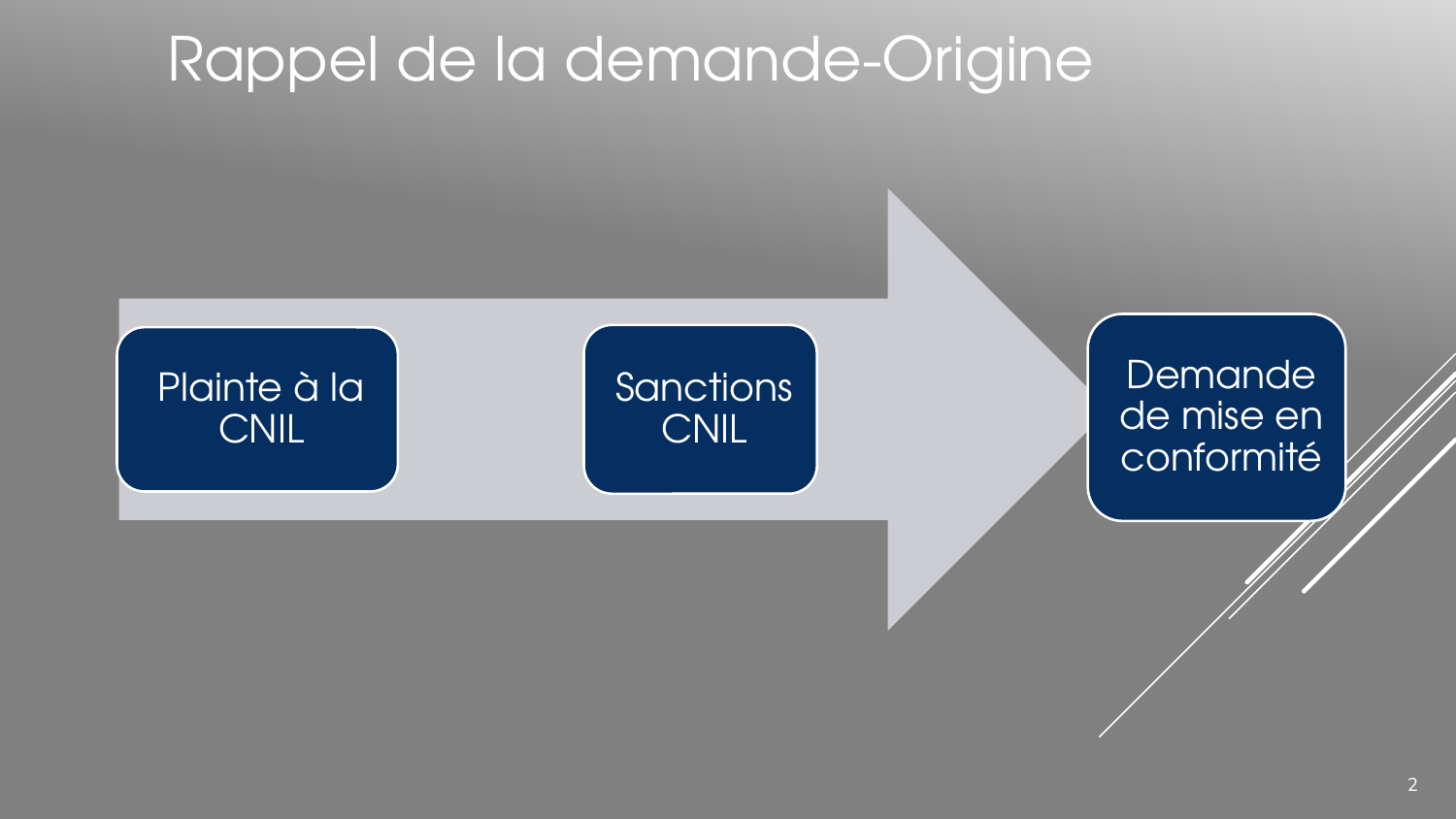

# Rappel de la demande-Origine
Plainte à la CNIL
Sanctions CNIL
Demande de mise en conformité
2